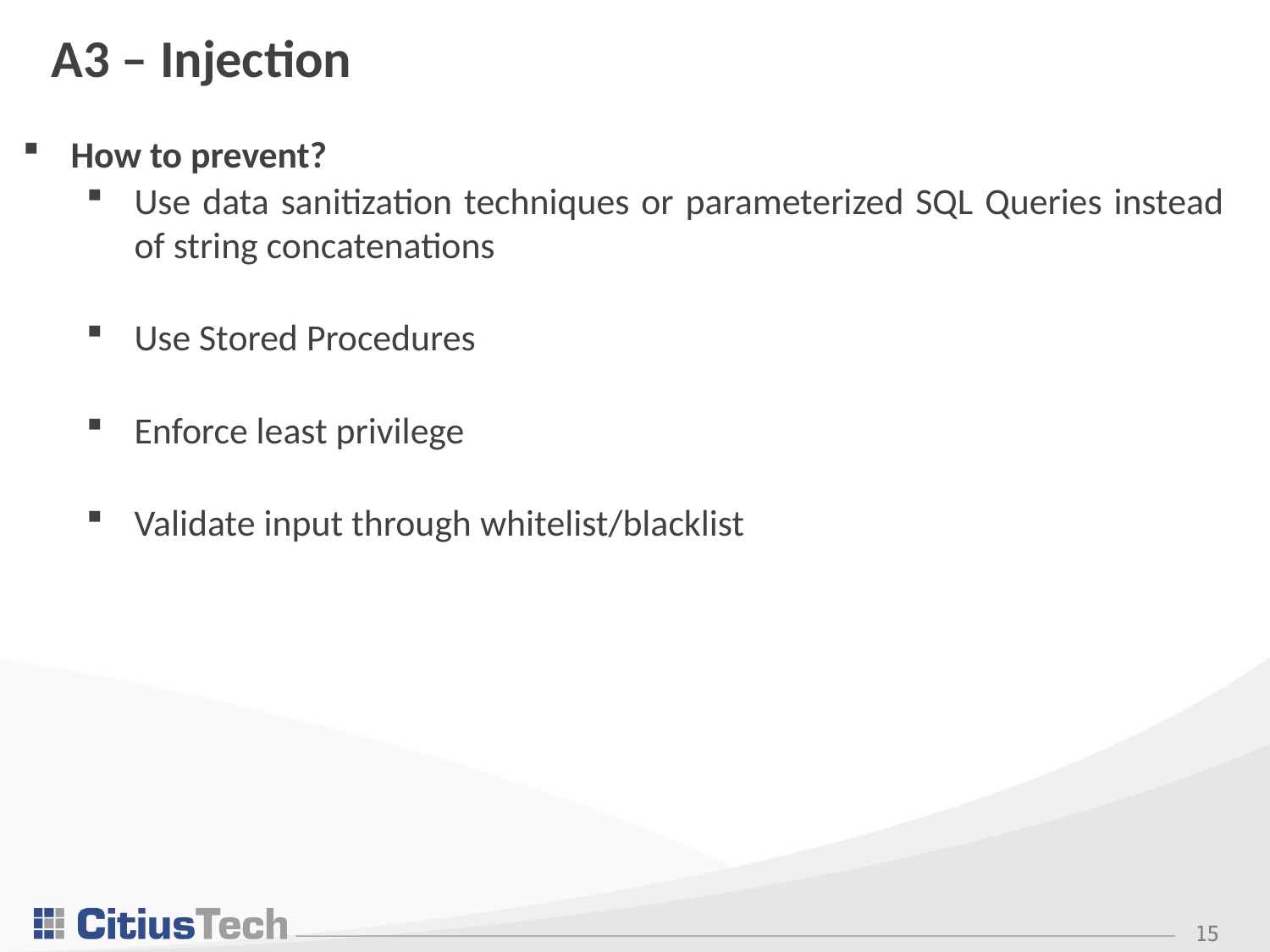

# A3 – Injection
How to prevent?
Use data sanitization techniques or parameterized SQL Queries instead of string concatenations

Use Stored Procedures

Enforce least privilege

Validate input through whitelist/blacklist
15